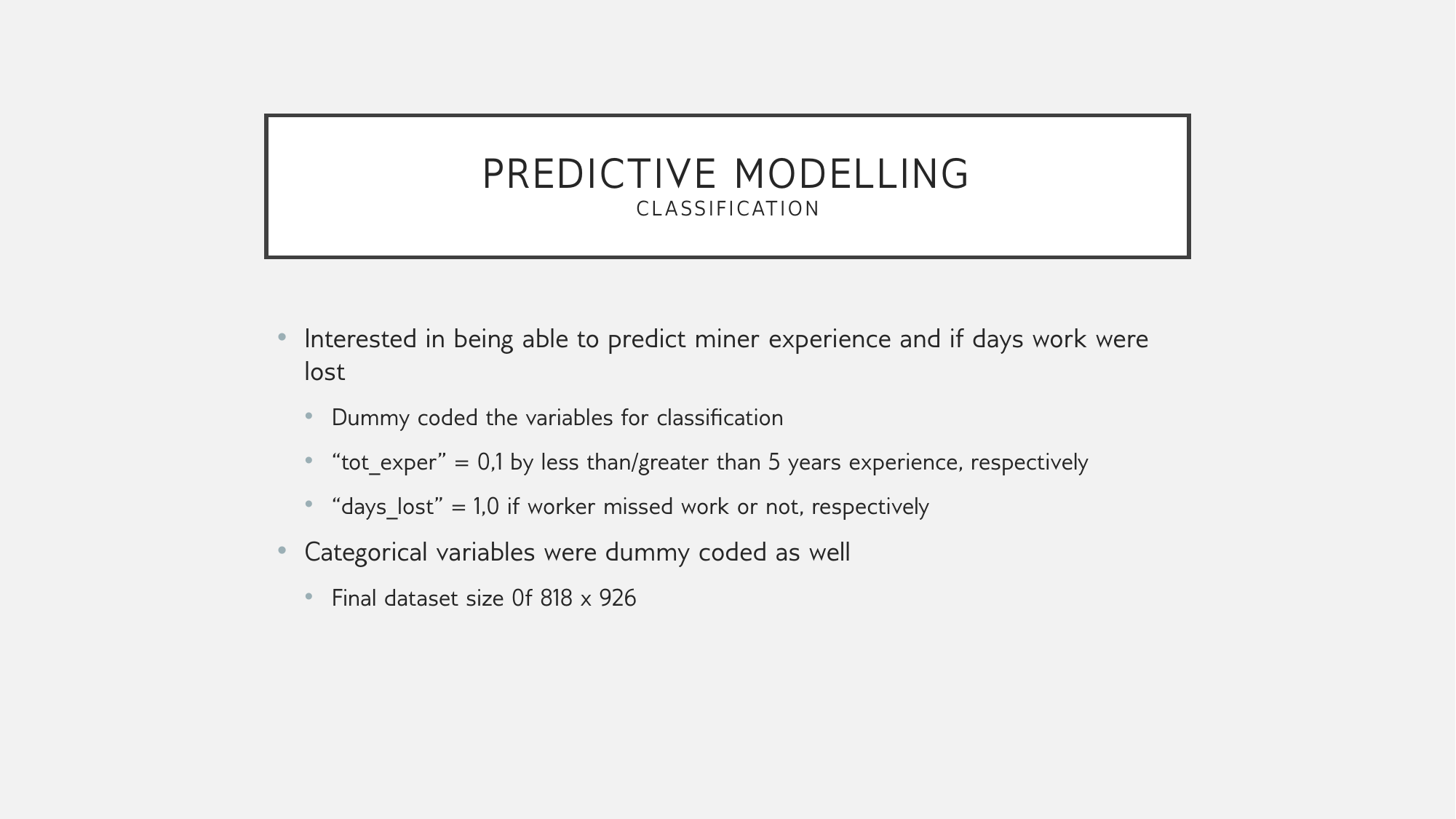

# Predictive modelling classification
Interested in being able to predict miner experience and if days work were lost
Dummy coded the variables for classification
“tot_exper” = 0,1 by less than/greater than 5 years experience, respectively
“days_lost” = 1,0 if worker missed work or not, respectively
Categorical variables were dummy coded as well
Final dataset size 0f 818 x 926